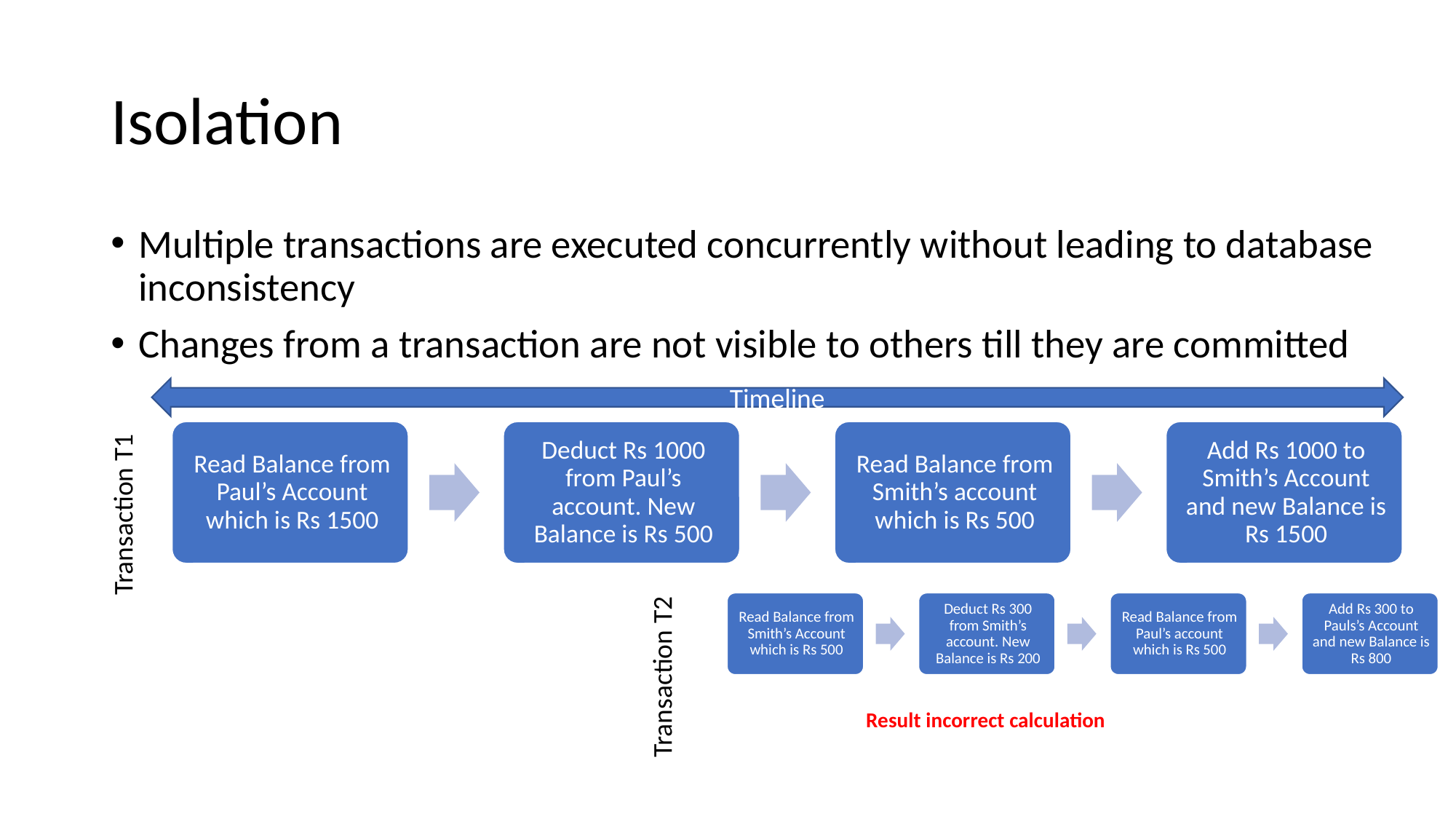

# Isolation
Multiple transactions are executed concurrently without leading to database inconsistency
Changes from a transaction are not visible to others till they are committed

Timeline
Read Balance from Paul’s Account which is Rs 1500

Deduct Rs 1000 from Paul’s account. New Balance is Rs 500

Read Balance from Smith’s account which is Rs 500

Add Rs 1000 to Smith’s Account and new Balance is Rs 1500
Transaction T1
Read Balance from Smith’s Account which is Rs 500

Deduct Rs 300 from Smith’s account. New Balance is Rs 200

Read Balance from Paul’s account which is Rs 500

Add Rs 300 to Pauls’s Account and new Balance is Rs 800
Transaction T2
Result incorrect calculation